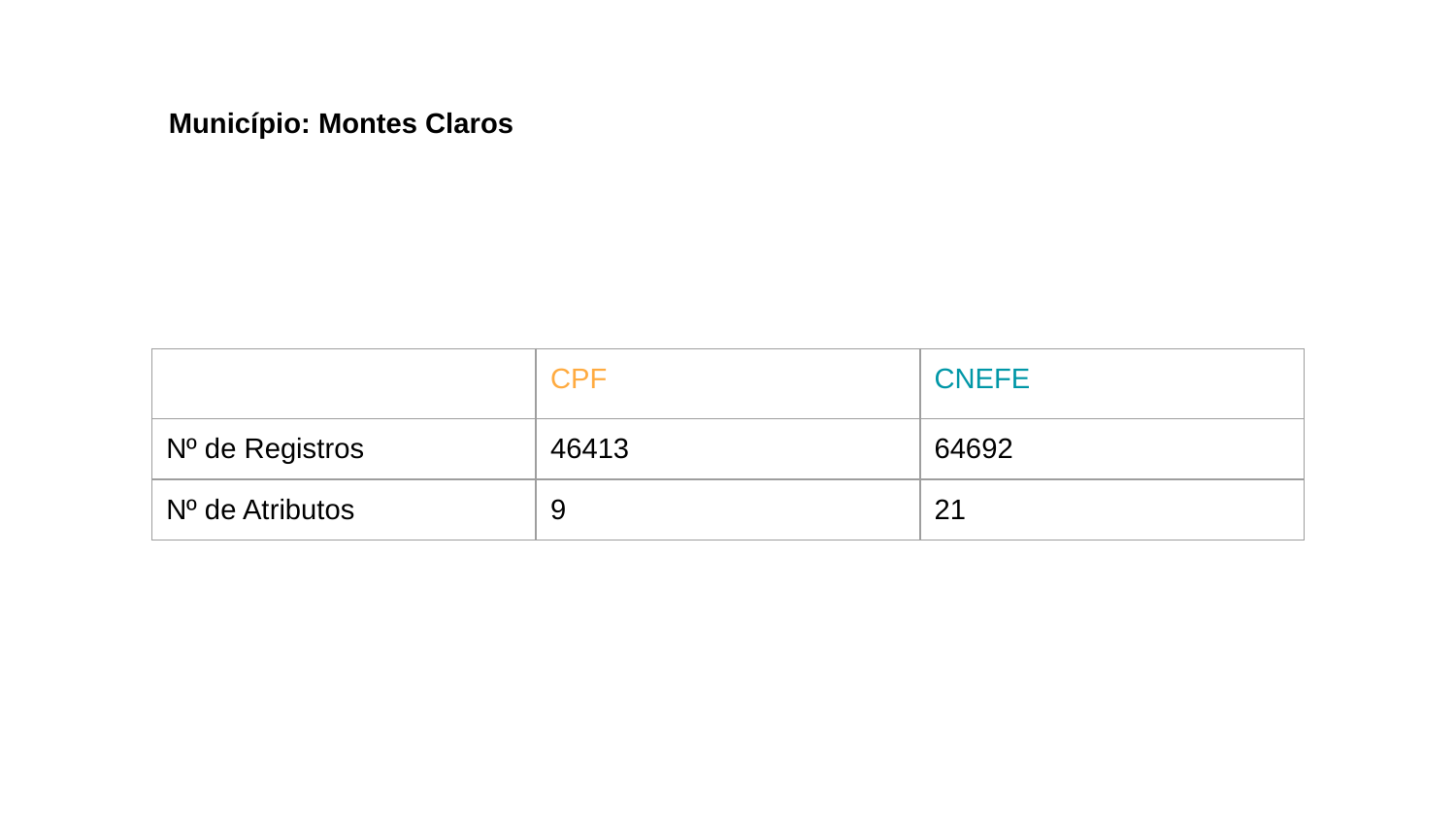

Município: Montes Claros
|  | CPF | CNEFE |
| --- | --- | --- |
| Nº de Registros | 46413 | 64692 |
| Nº de Atributos | 9 | 21 |